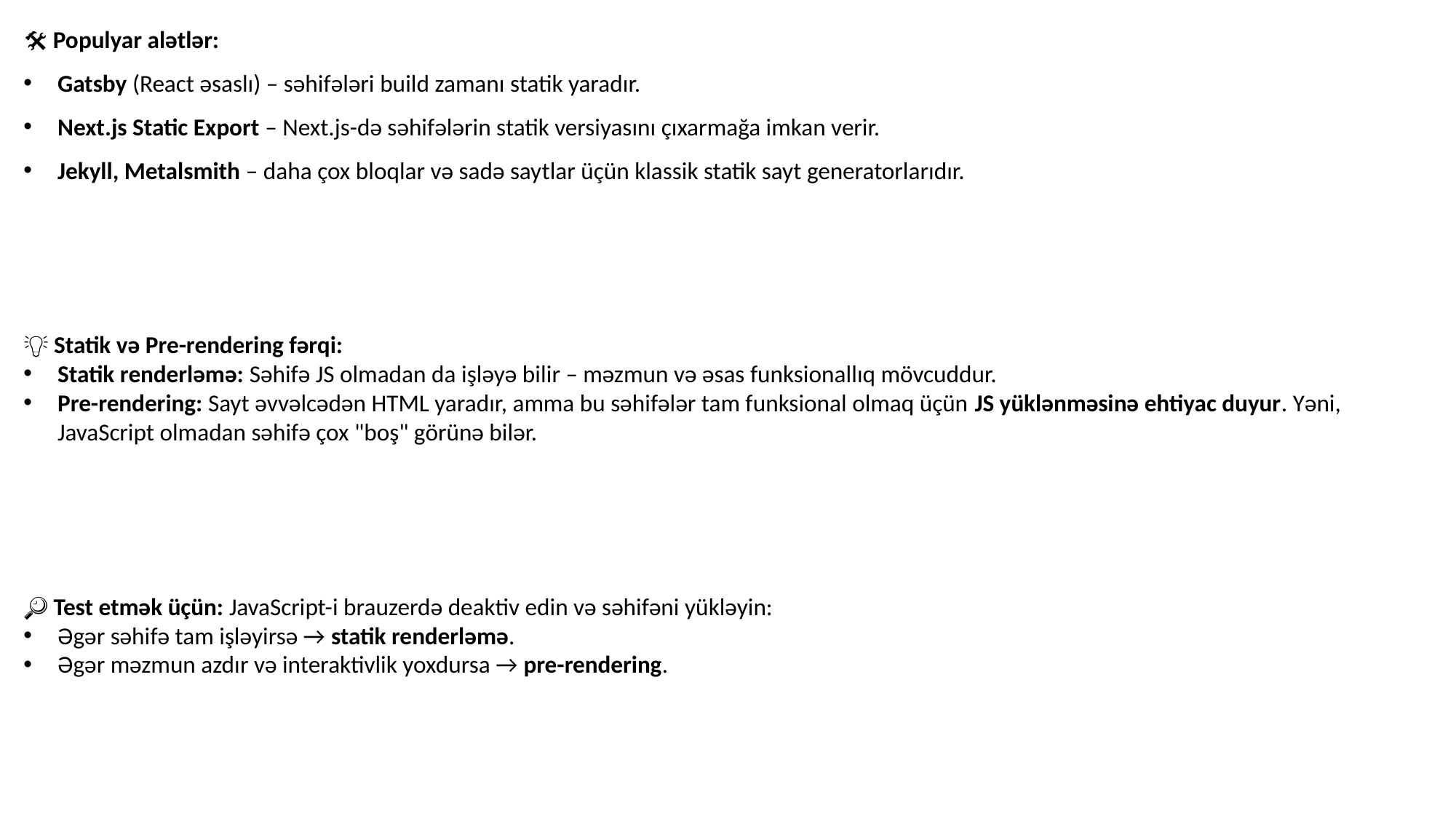

🛠️ Populyar alətlər:
Gatsby (React əsaslı) – səhifələri build zamanı statik yaradır.
Next.js Static Export – Next.js-də səhifələrin statik versiyasını çıxarmağa imkan verir.
Jekyll, Metalsmith – daha çox bloqlar və sadə saytlar üçün klassik statik sayt generatorlarıdır.

💡 Statik və Pre-rendering fərqi:
Statik renderləmə: Səhifə JS olmadan da işləyə bilir – məzmun və əsas funksionallıq mövcuddur.
Pre-rendering: Sayt əvvəlcədən HTML yaradır, amma bu səhifələr tam funksional olmaq üçün JS yüklənməsinə ehtiyac duyur. Yəni, JavaScript olmadan səhifə çox "boş" görünə bilər.

🔎 Test etmək üçün: JavaScript-i brauzerdə deaktiv edin və səhifəni yükləyin:
Əgər səhifə tam işləyirsə → statik renderləmə.
Əgər məzmun azdır və interaktivlik yoxdursa → pre-rendering.